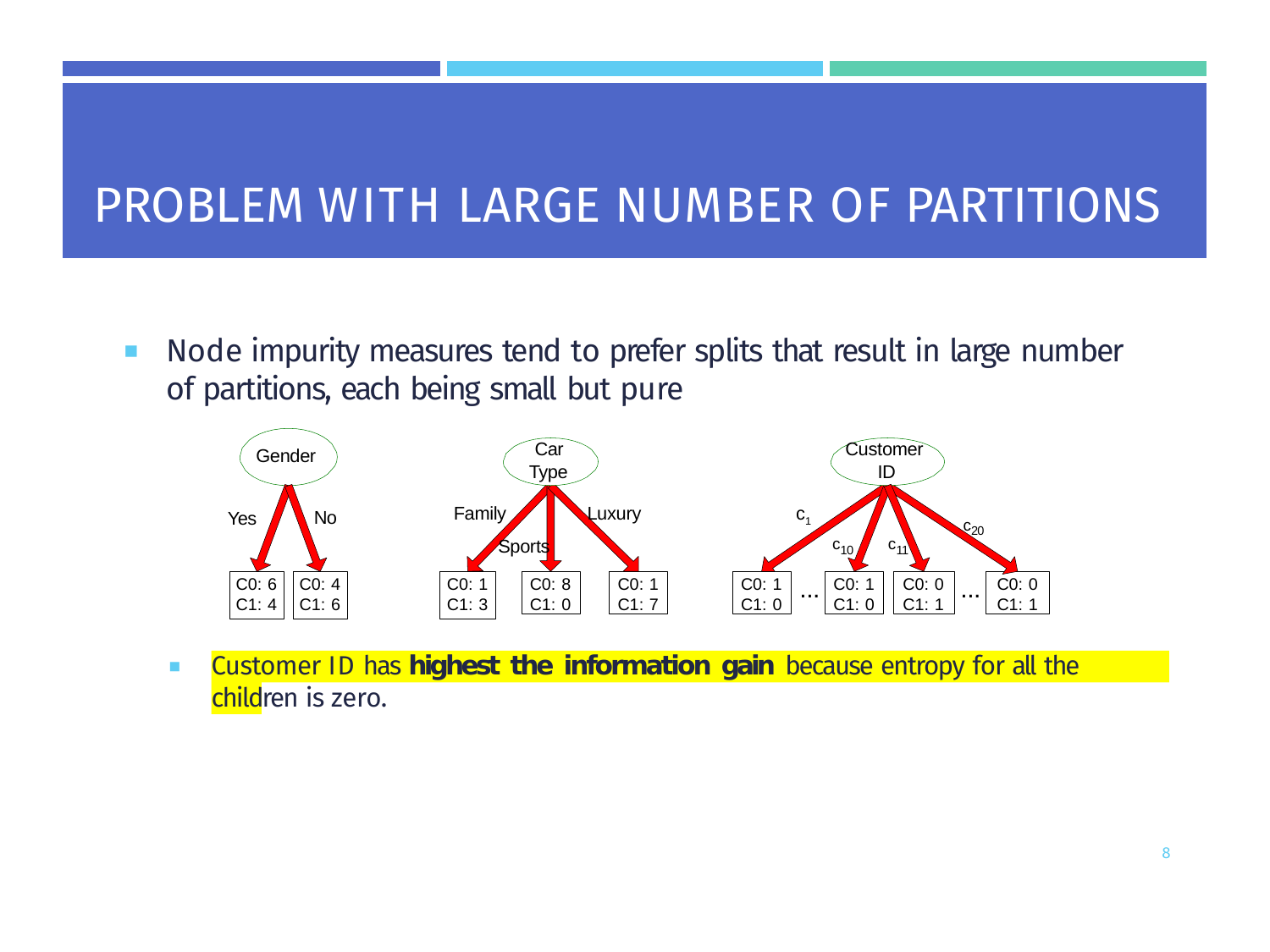

|  |  |  |
| --- | --- | --- |
| PROBLEM WITH LARGE NUMBER OF PARTITIONS |  |  |
Node impurity measures tend to prefer splits that result in large number of partitions, each being small but pure

Car Type
Customer ID

Gender

Family
Sports
Luxury
c1
No
Yes
c20
c10	c11
...
...
C0: 8
C1: 0
C0: 1
C1: 7
C0: 1
C1: 0
C0: 1
C1: 0
C0: 0
C1: 1
C0: 0
C1: 1

C0: 6
C1: 4
C0: 4
C1: 6
C0: 1
C1: 3
Customer ID has highest the information gain because entropy for all the children is zero.

8